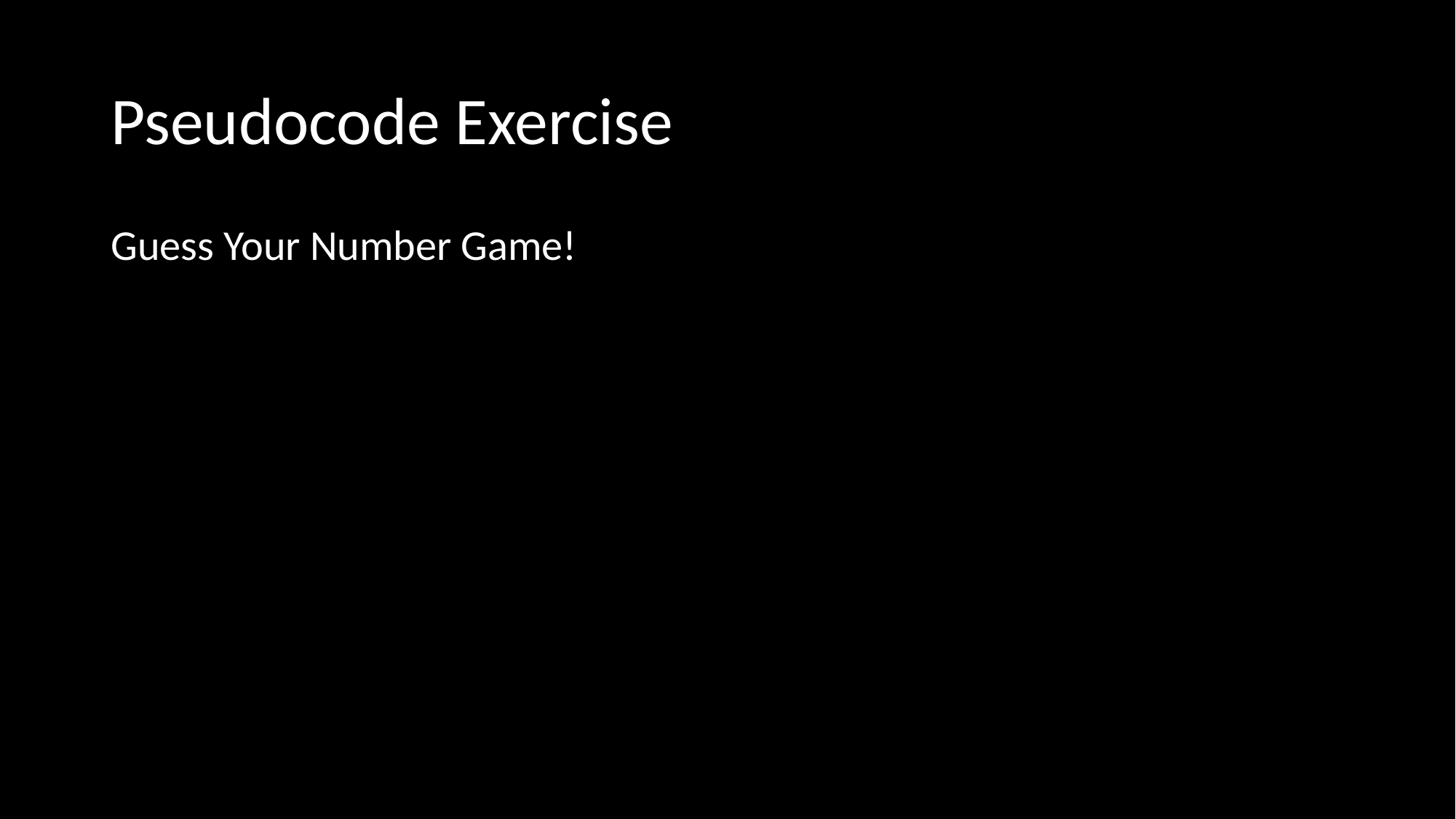

# Pseudocode Exercise
Guess Your Number Game!